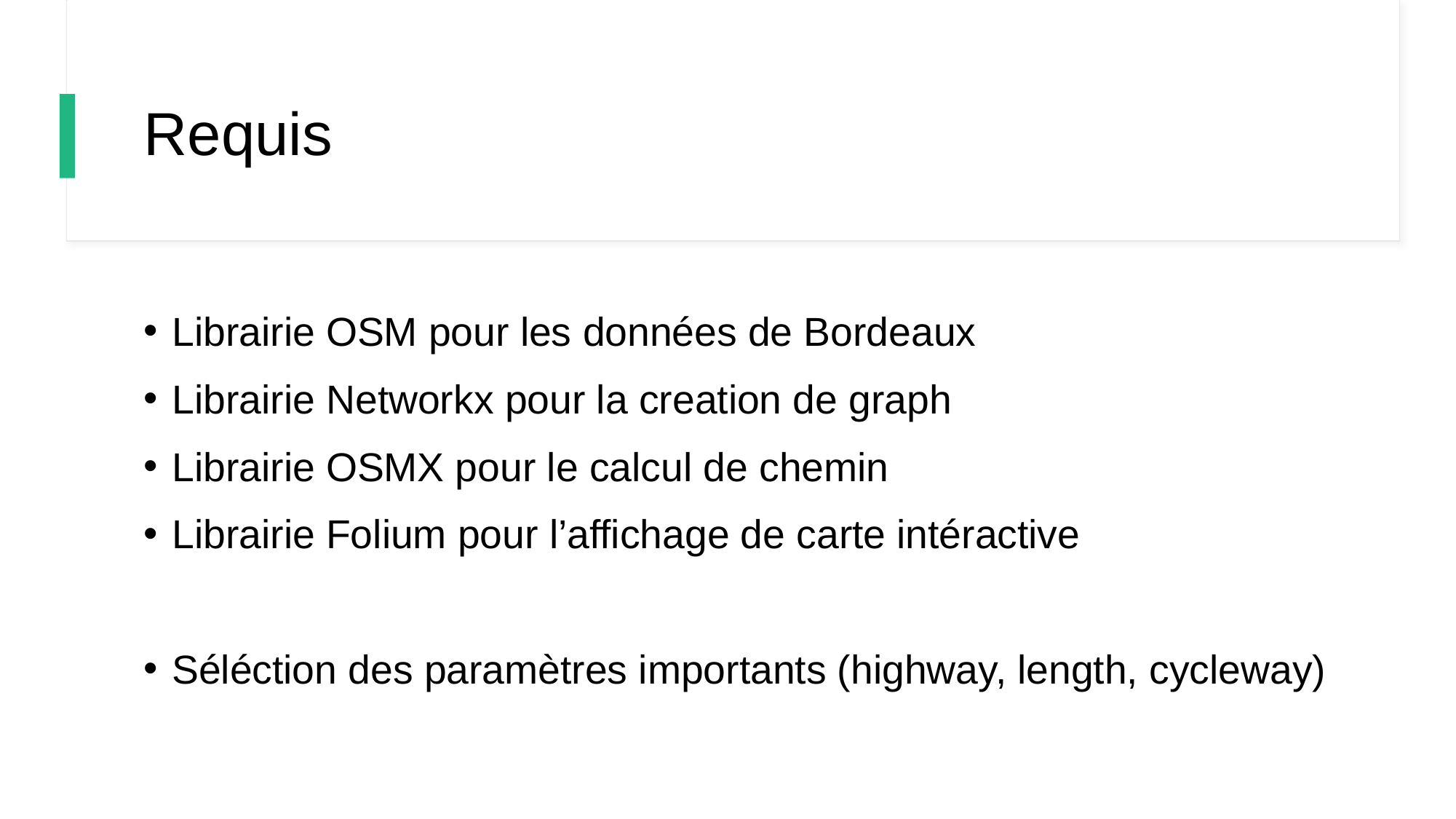

# Requis
Librairie OSM pour les données de Bordeaux
Librairie Networkx pour la creation de graph
Librairie OSMX pour le calcul de chemin
Librairie Folium pour l’affichage de carte intéractive

Séléction des paramètres importants (highway, length, cycleway)